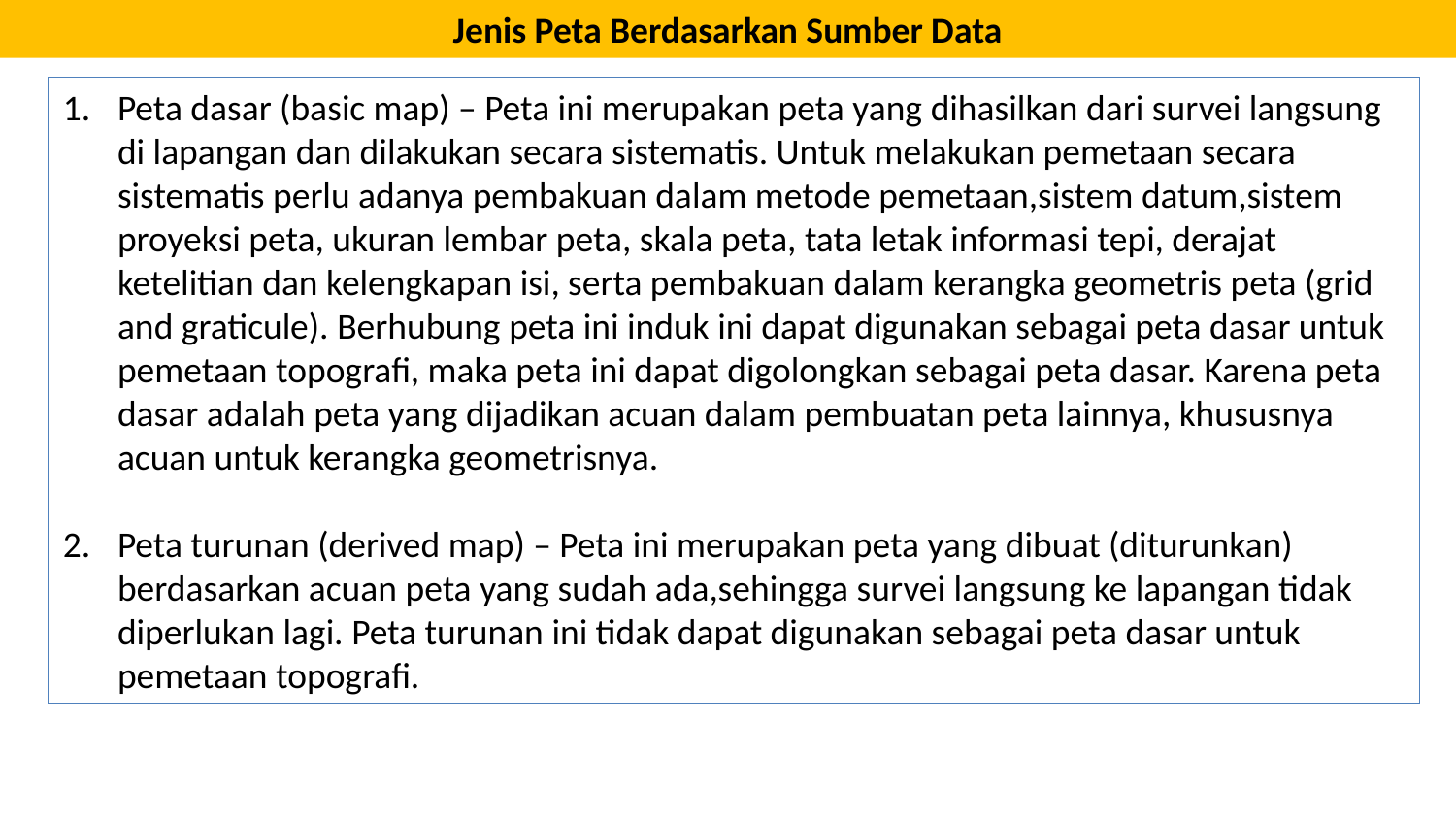

Jenis Peta Berdasarkan Sumber Data
Peta dasar (basic map) – Peta ini merupakan peta yang dihasilkan dari survei langsung di lapangan dan dilakukan secara sistematis. Untuk melakukan pemetaan secara sistematis perlu adanya pembakuan dalam metode pemetaan,sistem datum,sistem proyeksi peta, ukuran lembar peta, skala peta, tata letak informasi tepi, derajat ketelitian dan kelengkapan isi, serta pembakuan dalam kerangka geometris peta (grid and graticule). Berhubung peta ini induk ini dapat digunakan sebagai peta dasar untuk pemetaan topografi, maka peta ini dapat digolongkan sebagai peta dasar. Karena peta dasar adalah peta yang dijadikan acuan dalam pembuatan peta lainnya, khususnya acuan untuk kerangka geometrisnya.

Peta turunan (derived map) – Peta ini merupakan peta yang dibuat (diturunkan) berdasarkan acuan peta yang sudah ada,sehingga survei langsung ke lapangan tidak diperlukan lagi. Peta turunan ini tidak dapat digunakan sebagai peta dasar untuk pemetaan topografi.